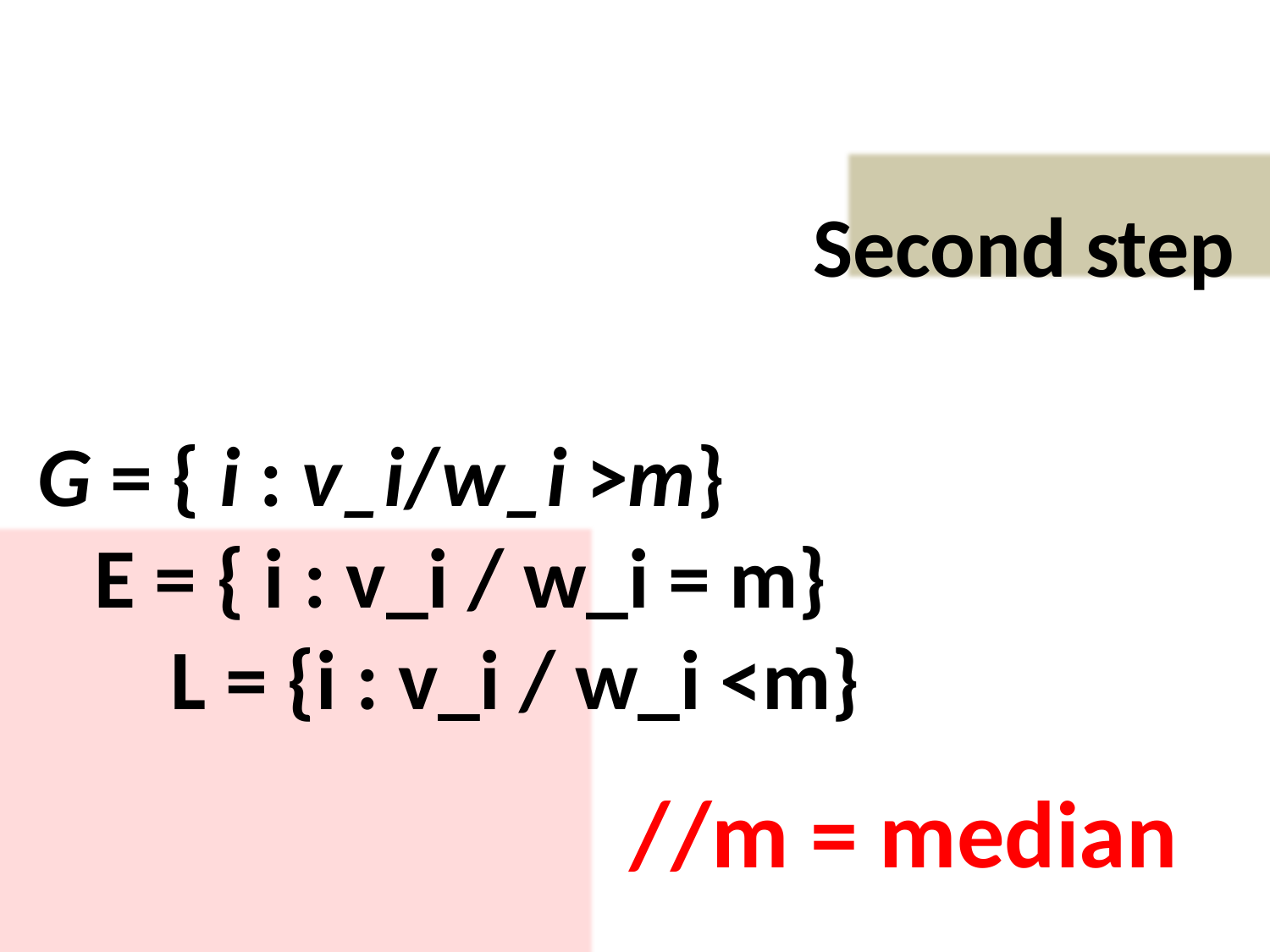

Second step
G = { i : v_i​/w_i​ >m}
   E = { i : v_i / w_i = m}
       L = {i : v_i / w_i <m}

//m = median